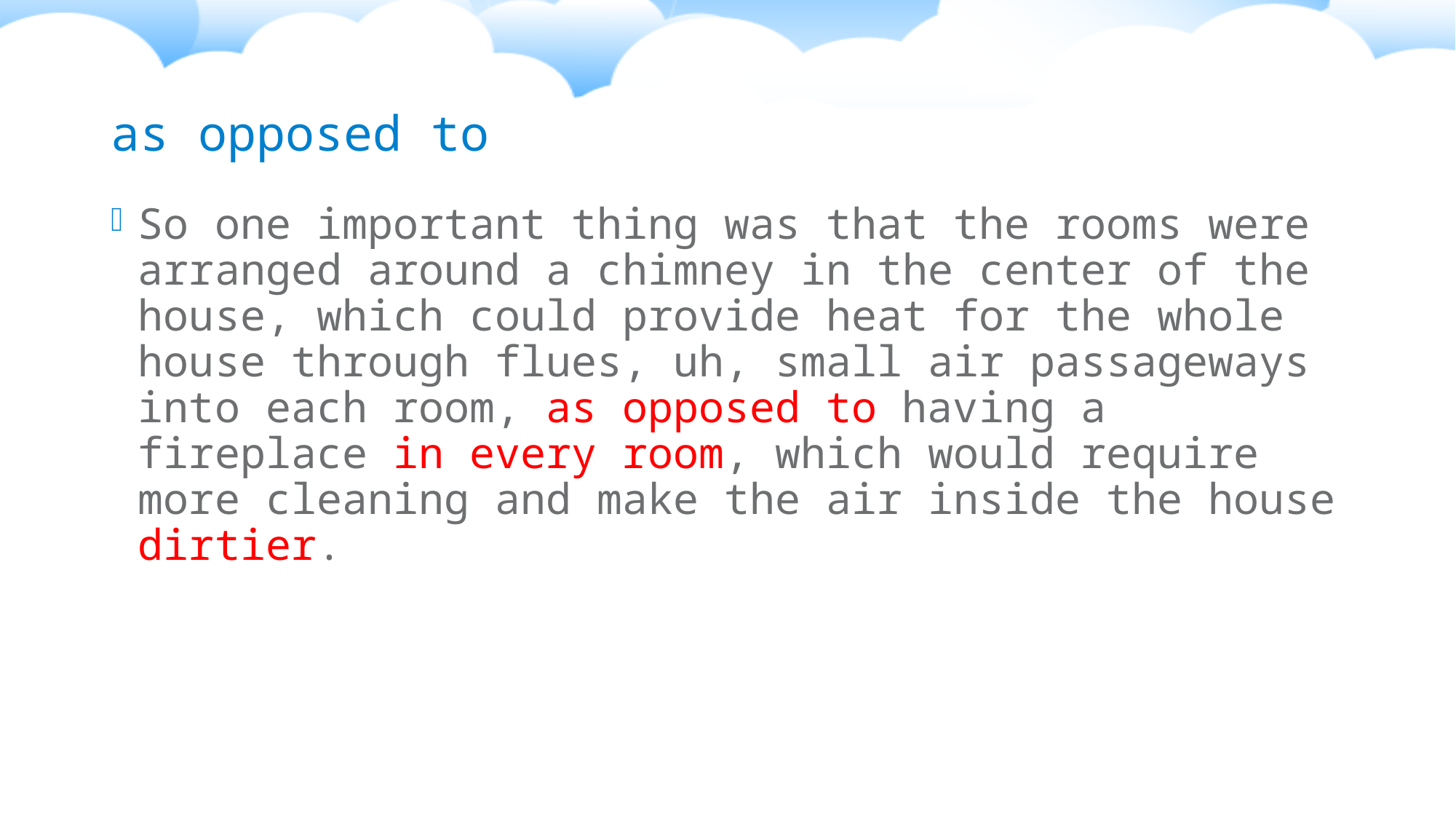

# as opposed to
So one important thing was that the rooms were arranged around a chimney in the center of the house, which could provide heat for the whole house through flues, uh, small air passageways into each room, as opposed to having a fireplace in every room, which would require more cleaning and make the air inside the house dirtier.